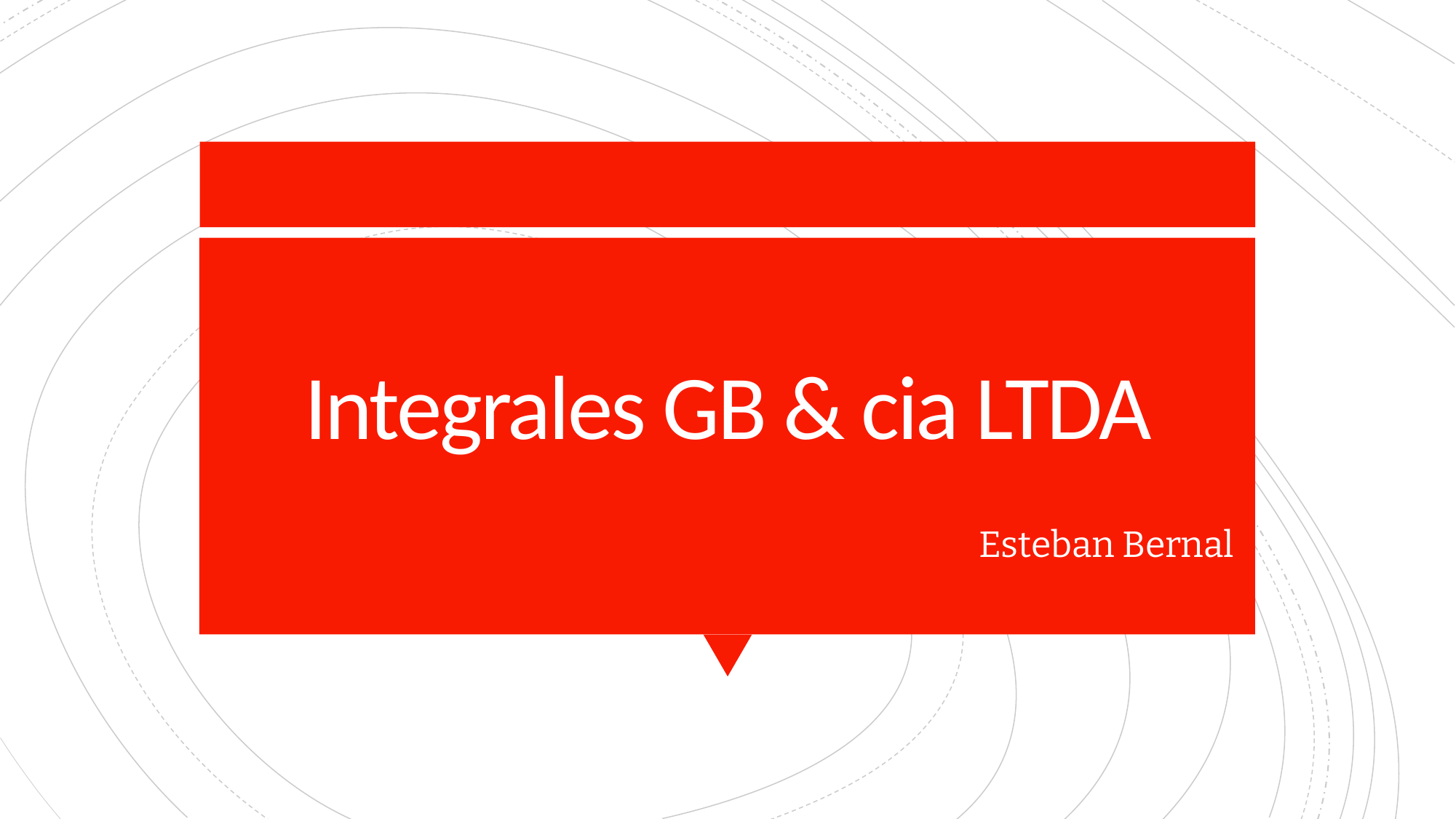

# Integrales GB & cia LTDA
Esteban Bernal